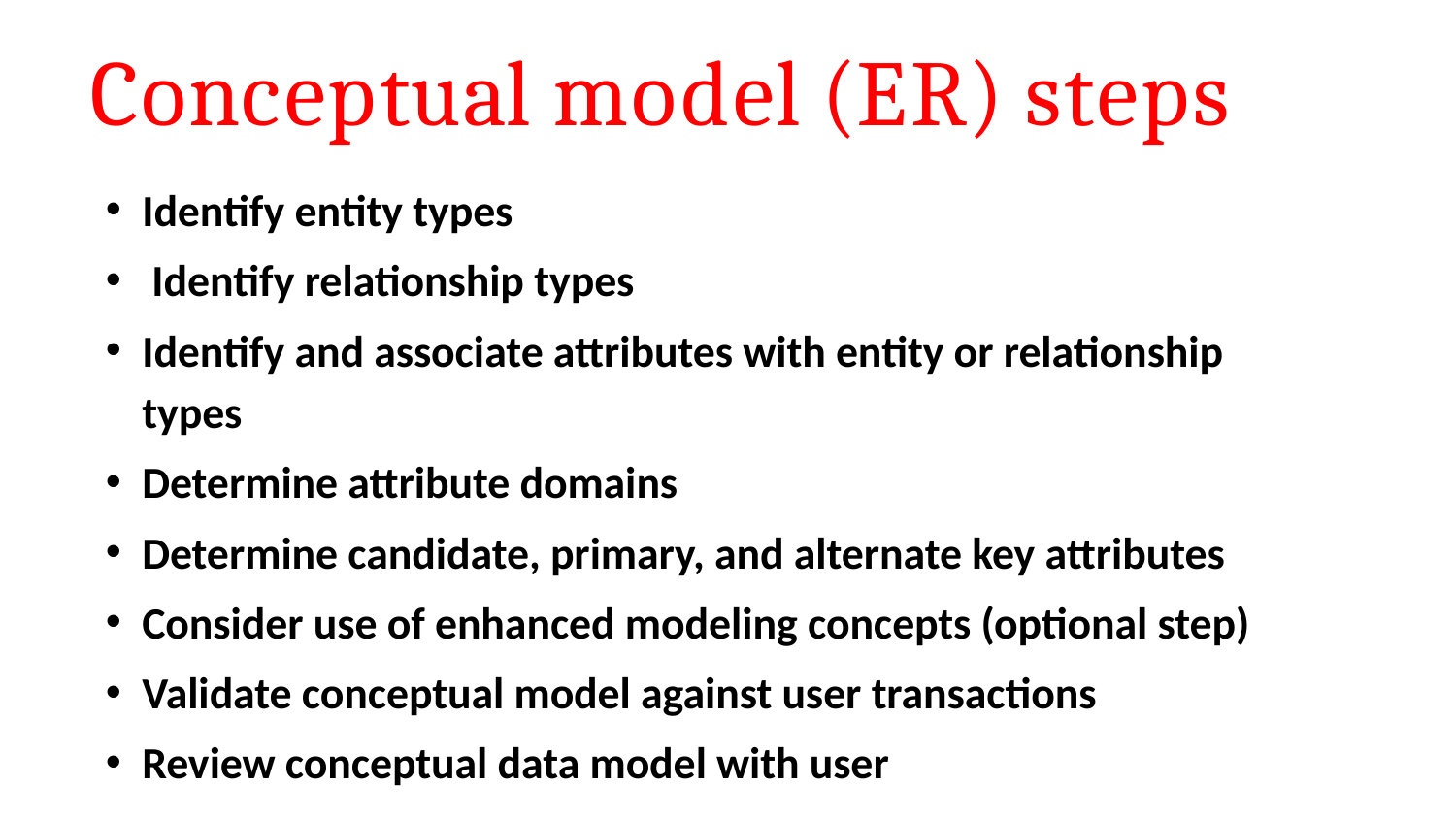

# Conceptual model (ER) steps
Identify entity types
 Identify relationship types
Identify and associate attributes with entity or relationship types
Determine attribute domains
Determine candidate, primary, and alternate key attributes
Consider use of enhanced modeling concepts (optional step)
Validate conceptual model against user transactions
Review conceptual data model with user

3